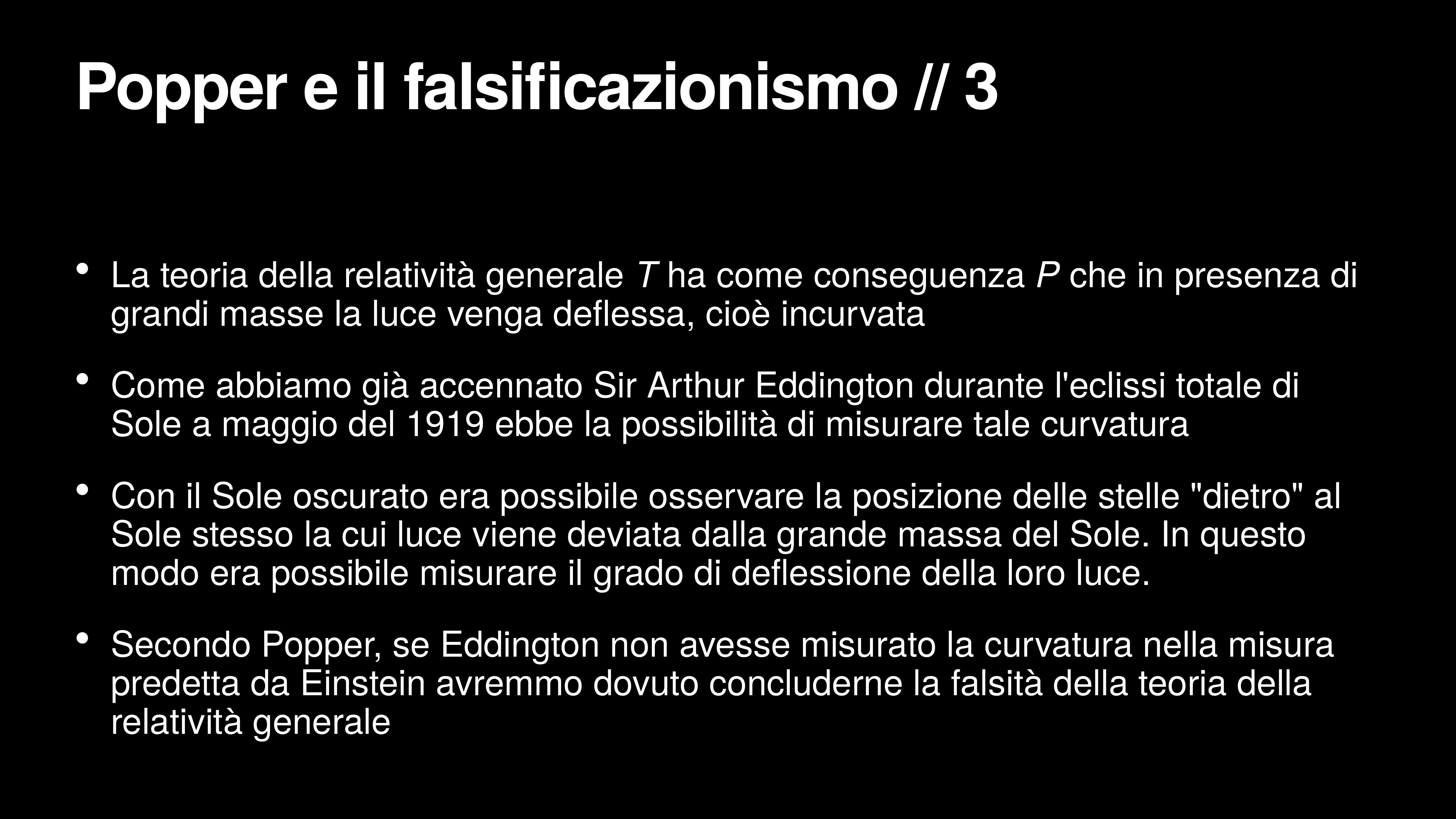

# Popper e il falsificazionismo // 3
La teoria della relatività generale T ha come conseguenza P che in presenza di grandi masse la luce venga deflessa, cioè incurvata
Come abbiamo già accennato Sir Arthur Eddington durante l'eclissi totale di Sole a maggio del 1919 ebbe la possibilità di misurare tale curvatura
Con il Sole oscurato era possibile osservare la posizione delle stelle "dietro" al Sole stesso la cui luce viene deviata dalla grande massa del Sole. In questo modo era possibile misurare il grado di deflessione della loro luce.
Secondo Popper, se Eddington non avesse misurato la curvatura nella misura predetta da Einstein avremmo dovuto concluderne la falsità della teoria della relatività generale